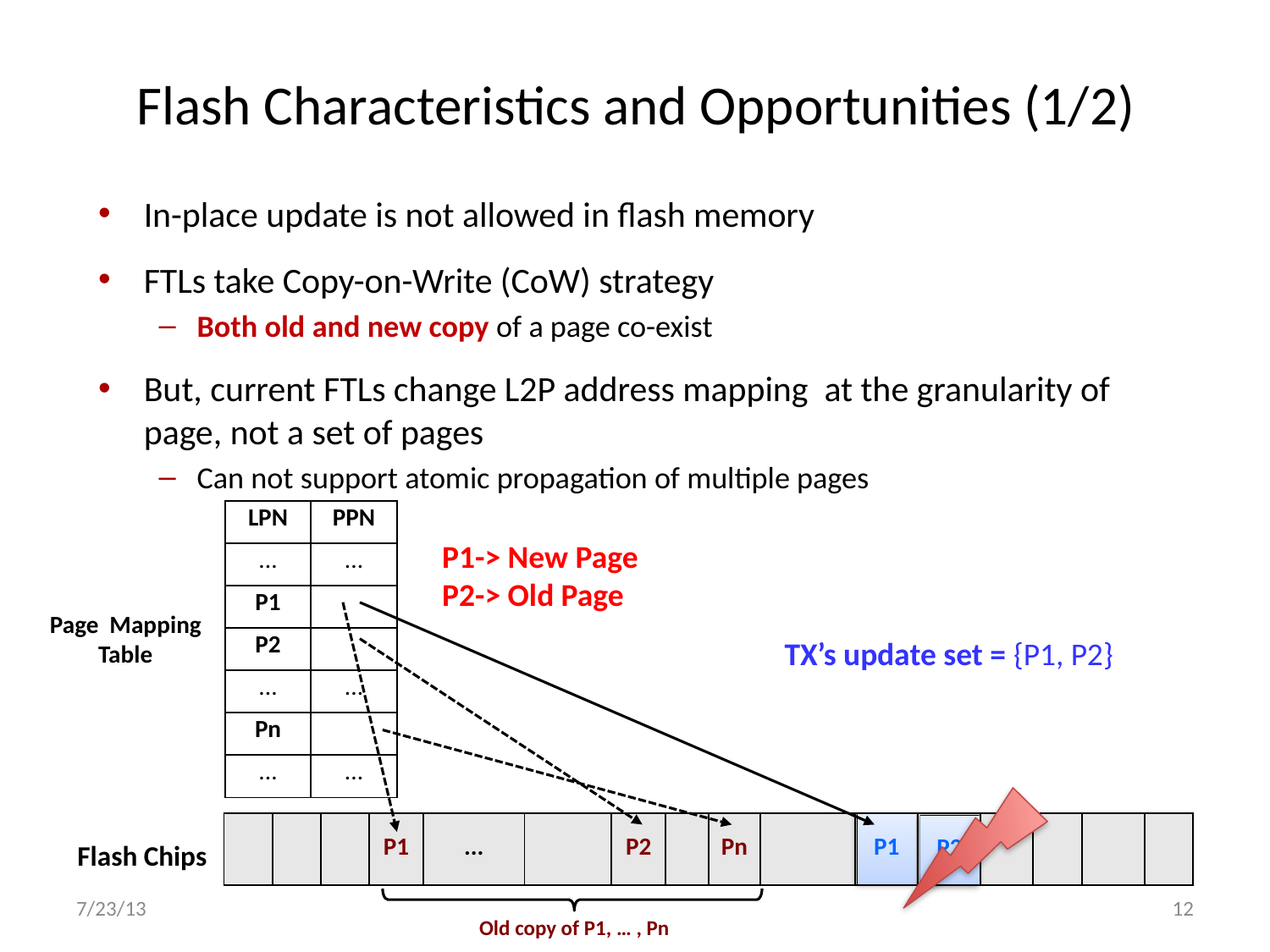

# Flash Characteristics and Opportunities (1/2)
In-place update is not allowed in flash memory
FTLs take Copy-on-Write (CoW) strategy
Both old and new copy of a page co-exist
But, current FTLs change L2P address mapping  at the granularity of page, not a set of pages
Can not support atomic propagation of multiple pages
| LPN | PPN |
| --- | --- |
| ... | ... |
| P1 |  |
| P2 |  |
| ... | ... |
| Pn |  |
| ... | ... |
P1-> New Page
P2-> Old Page
Page  Mapping
Table
TX’s update set = {P1, P2}

|  |  |  | P1 | ... |  | P2 |  | Pn |  |  |  |  |  |  |  |
| --- | --- | --- | --- | --- | --- | --- | --- | --- | --- | --- | --- | --- | --- | --- | --- |
P1
P2
Flash Chips
7/23/13
12
Old copy of P1, … , Pn